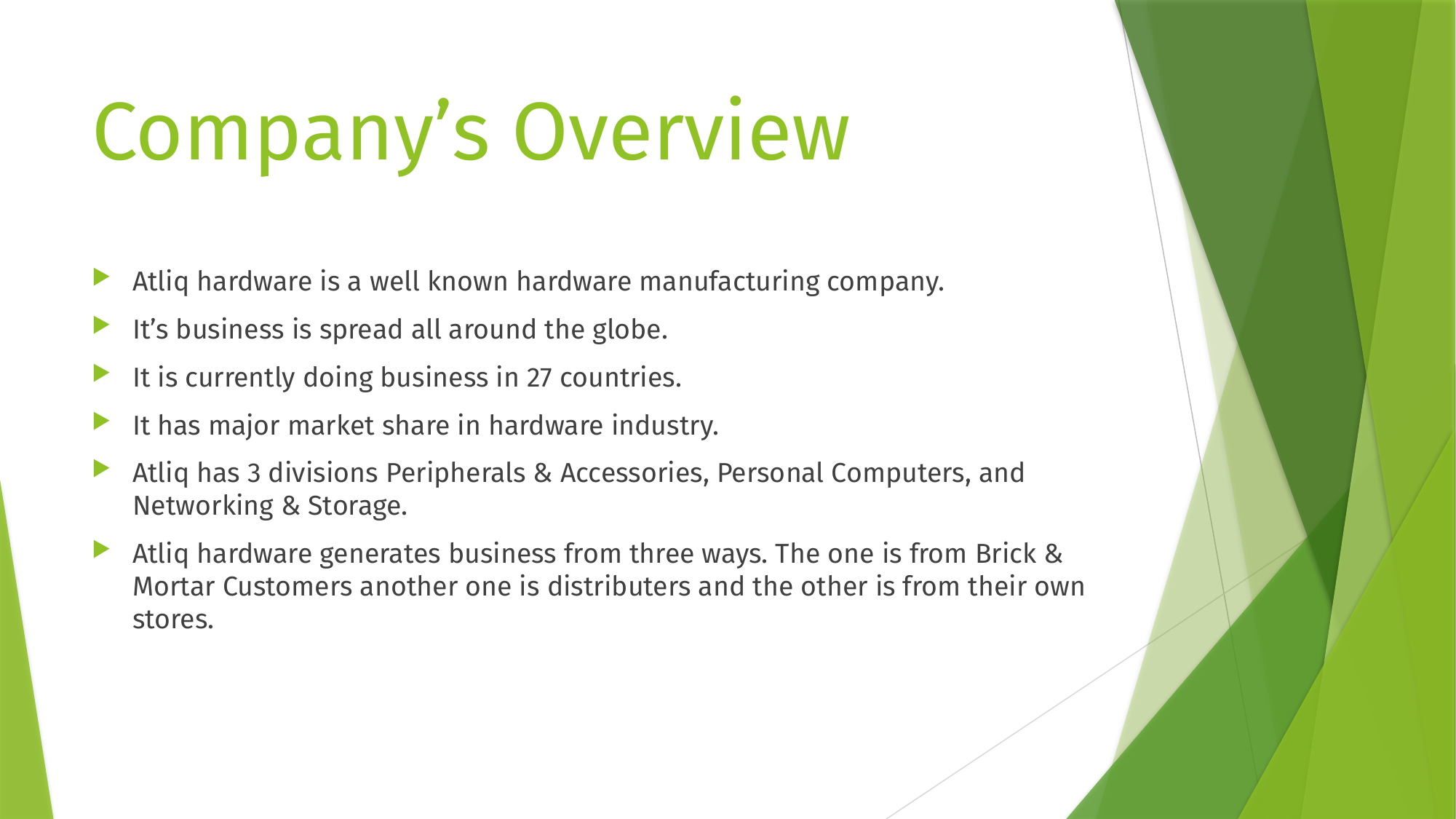

# Company’s Overview
Atliq hardware is a well known hardware manufacturing company.
It’s business is spread all around the globe.
It is currently doing business in 27 countries.
It has major market share in hardware industry.
Atliq has 3 divisions Peripherals & Accessories, Personal Computers, and Networking & Storage.
Atliq hardware generates business from three ways. The one is from Brick & Mortar Customers another one is distributers and the other is from their own stores.